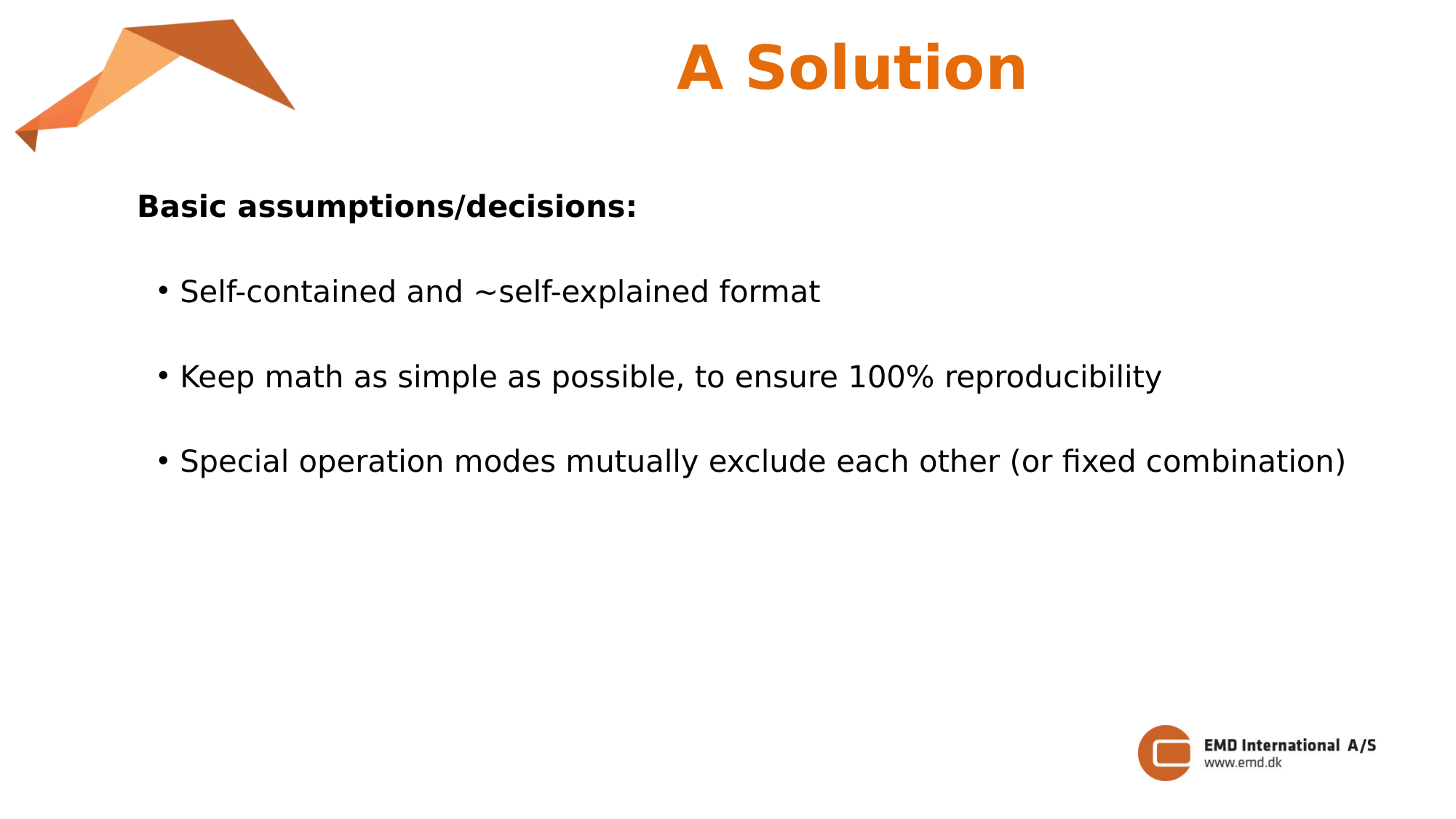

A Solution
Basic assumptions/decisions:

Self-contained and ~self-explained format

Keep math as simple as possible, to ensure 100% reproducibility

Special operation modes mutually exclude each other (or fixed combination)